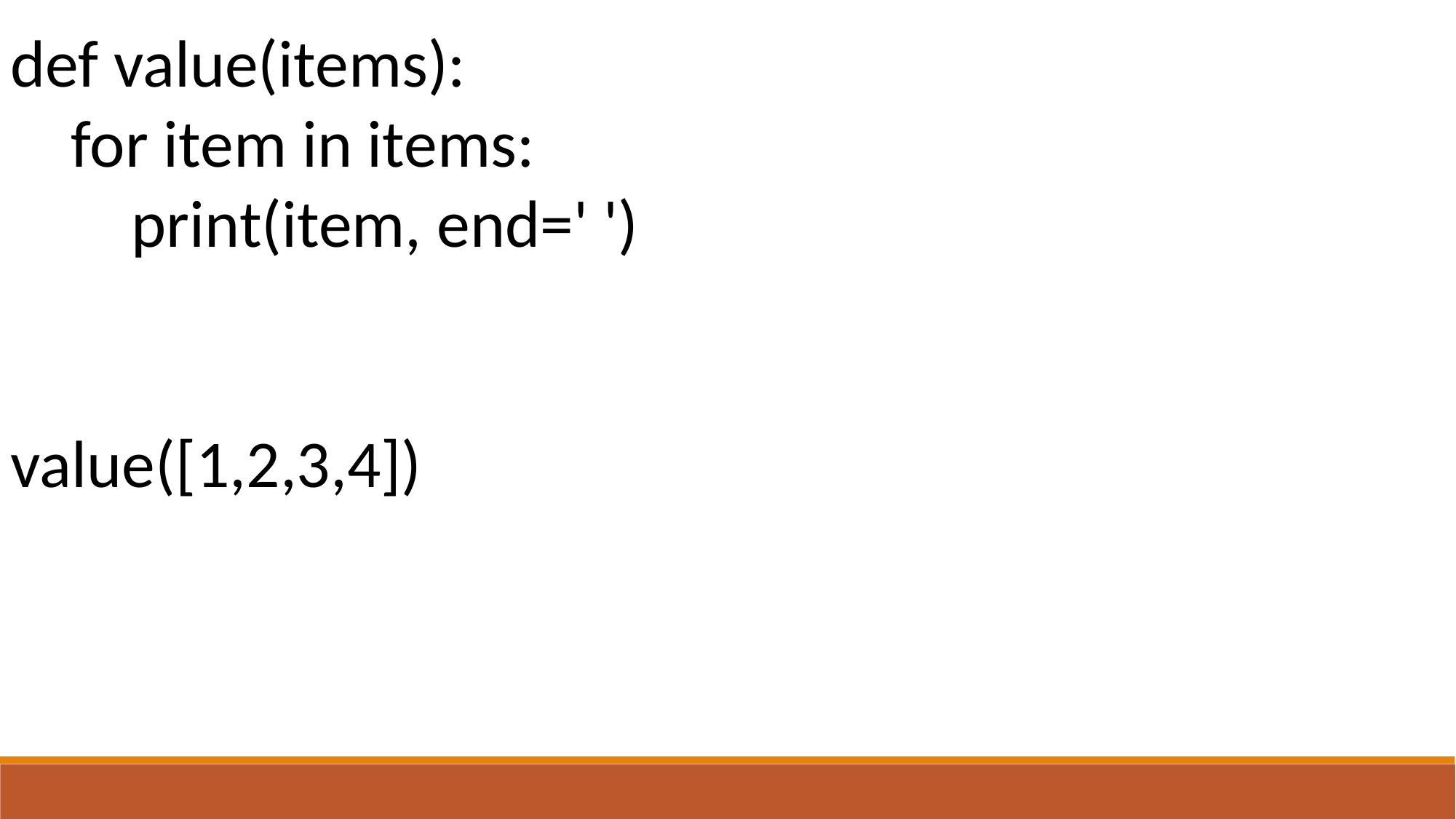

def value(items):
    for item in items:
        print(item, end=' ')

value([1,2,3,4])